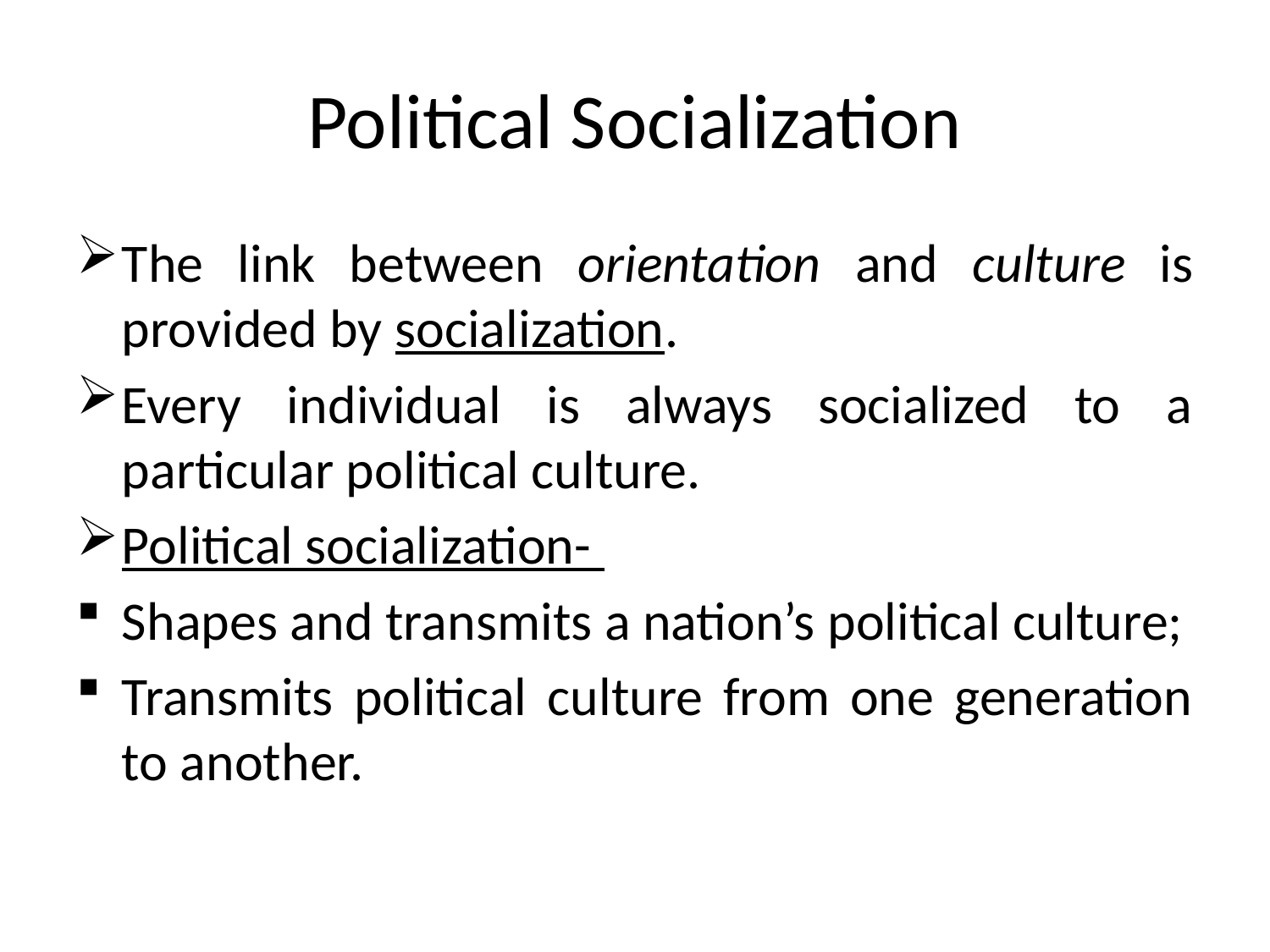

# Political Socialization
The link between orientation and culture is provided by socialization.
Every individual is always socialized to a particular political culture.
Political socialization-
Shapes and transmits a nation’s political culture;
Transmits political culture from one generation to another.